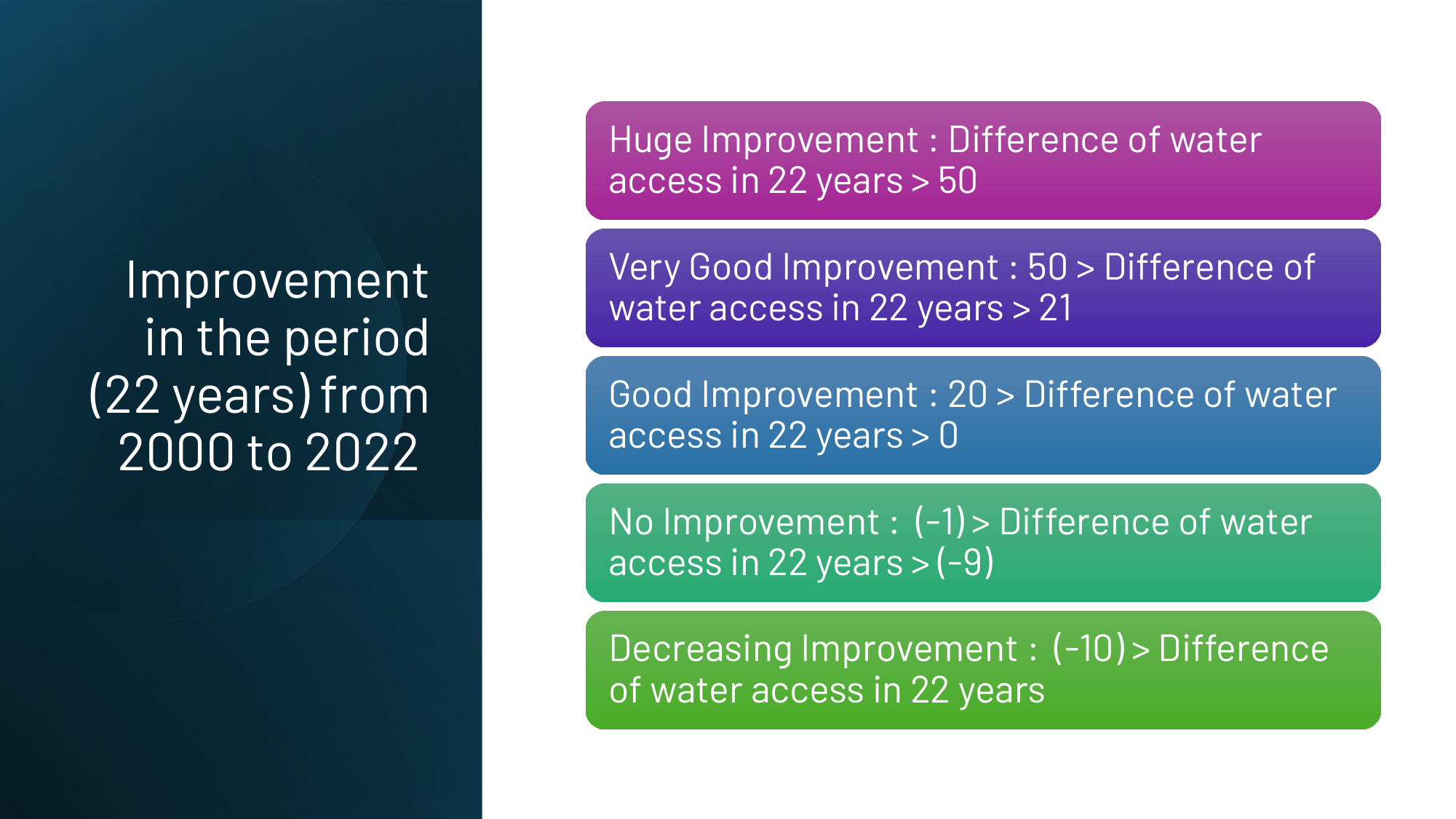

Huge Improvement : Difference of water access in 22 years > 50
Very Good Improvement : 50 > Difference of water access in 22 years > 21
Good Improvement : 20 > Difference of water access in 22 years > 0
No Improvement :  (-1) > Difference of water access in 22 years > (-9)
Decreasing Improvement :  (-10) > Difference of water access in 22 years

# Improvement in the period (22 years) from 2000 to 2022